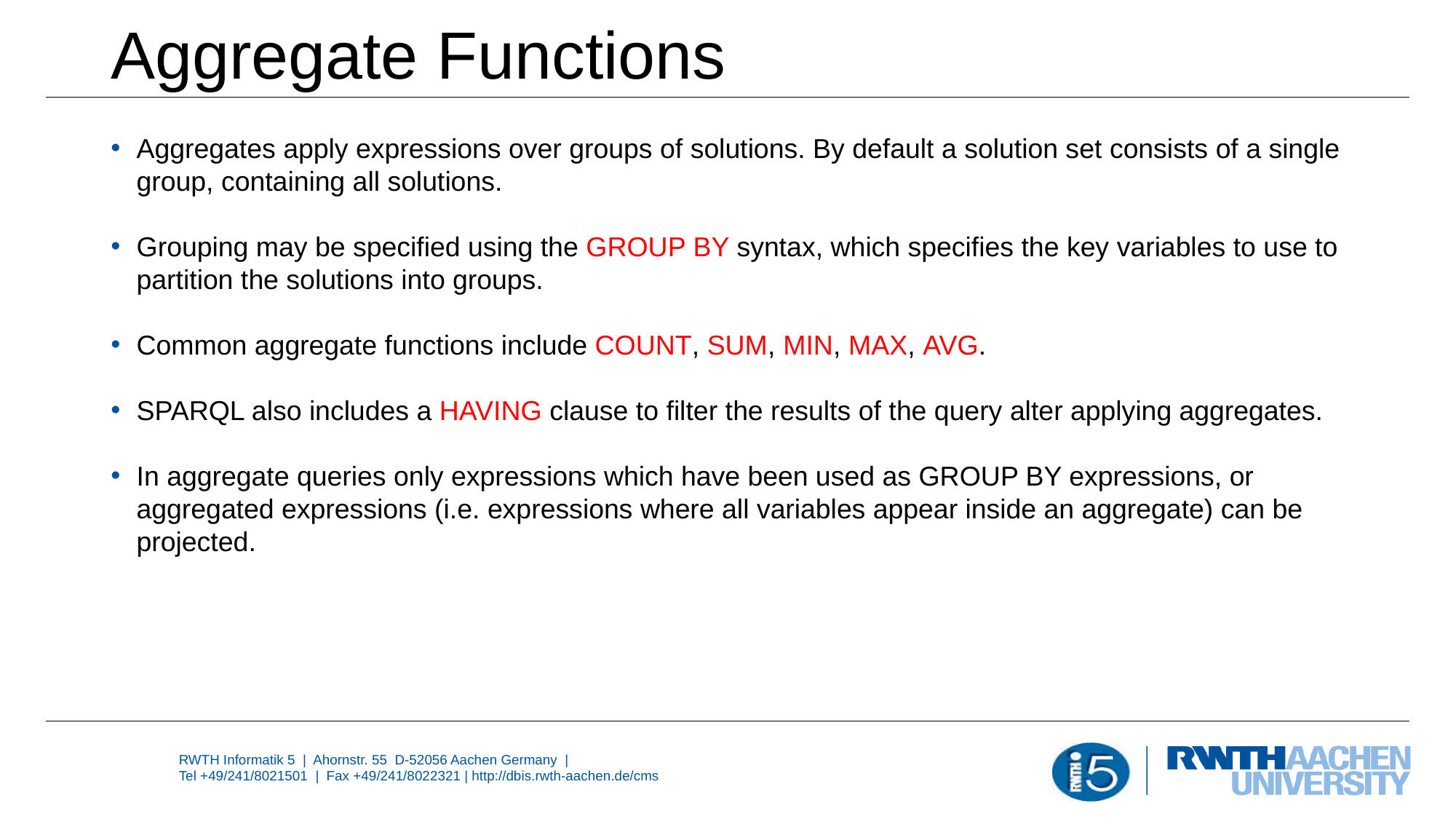

# Aggregate Functions
Aggregates apply expressions over groups of solutions. By default a solution set consists of a single group, containing all solutions.

Grouping may be specified using the GROUP BY syntax, which specifies the key variables to use to partition the solutions into groups.

Common aggregate functions include COUNT, SUM, MIN, MAX, AVG.

SPARQL also includes a HAVING clause to filter the results of the query alter applying aggregates.

In aggregate queries only expressions which have been used as GROUP BY expressions, or aggregated expressions (i.e. expressions where all variables appear inside an aggregate) can be projected.